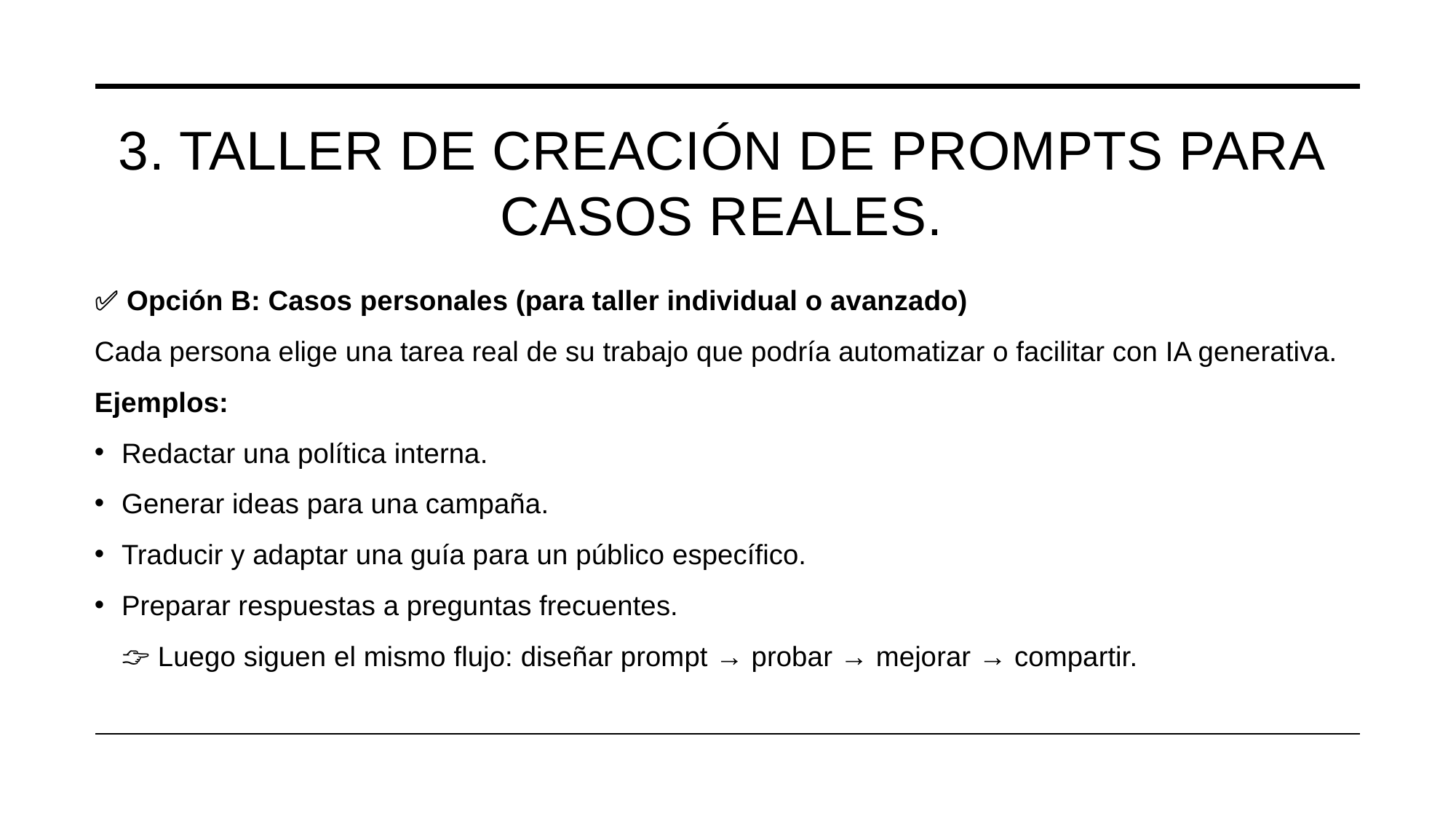

# 3. Taller de creación de prompts para casos reales.
✅ Opción B: Casos personales (para taller individual o avanzado)
Cada persona elige una tarea real de su trabajo que podría automatizar o facilitar con IA generativa.
Ejemplos:
Redactar una política interna.
Generar ideas para una campaña.
Traducir y adaptar una guía para un público específico.
Preparar respuestas a preguntas frecuentes.
👉 Luego siguen el mismo flujo: diseñar prompt → probar → mejorar → compartir.